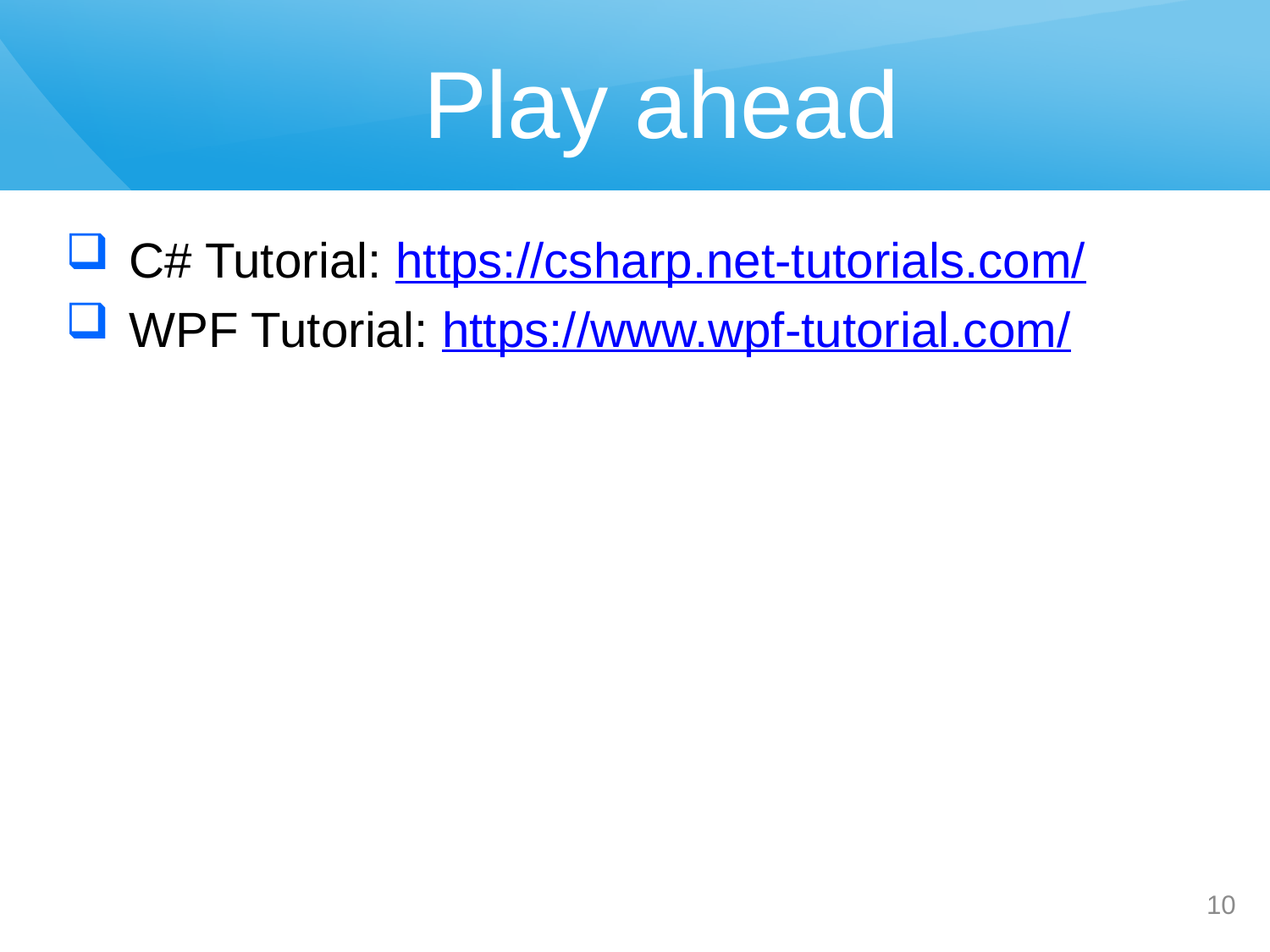

# Play ahead
C# Tutorial: https://csharp.net-tutorials.com/
WPF Tutorial: https://www.wpf-tutorial.com/
10